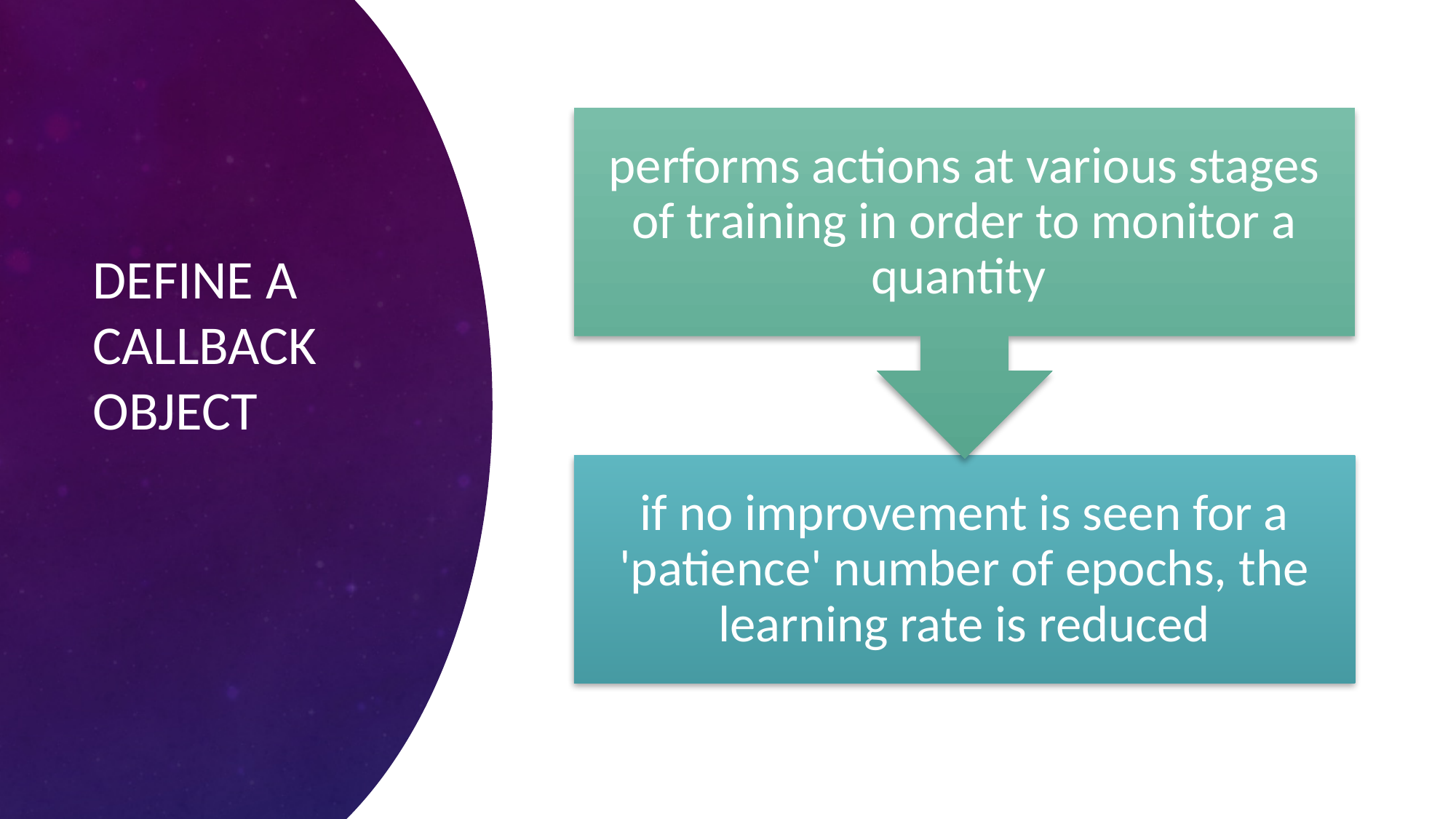

# DEFINE A CALLBACK OBJECT
if no improvement is seen for a 'patience' number of epochs, the learning rate is reduced
performs actions at various stages of training in order to monitor a quantity